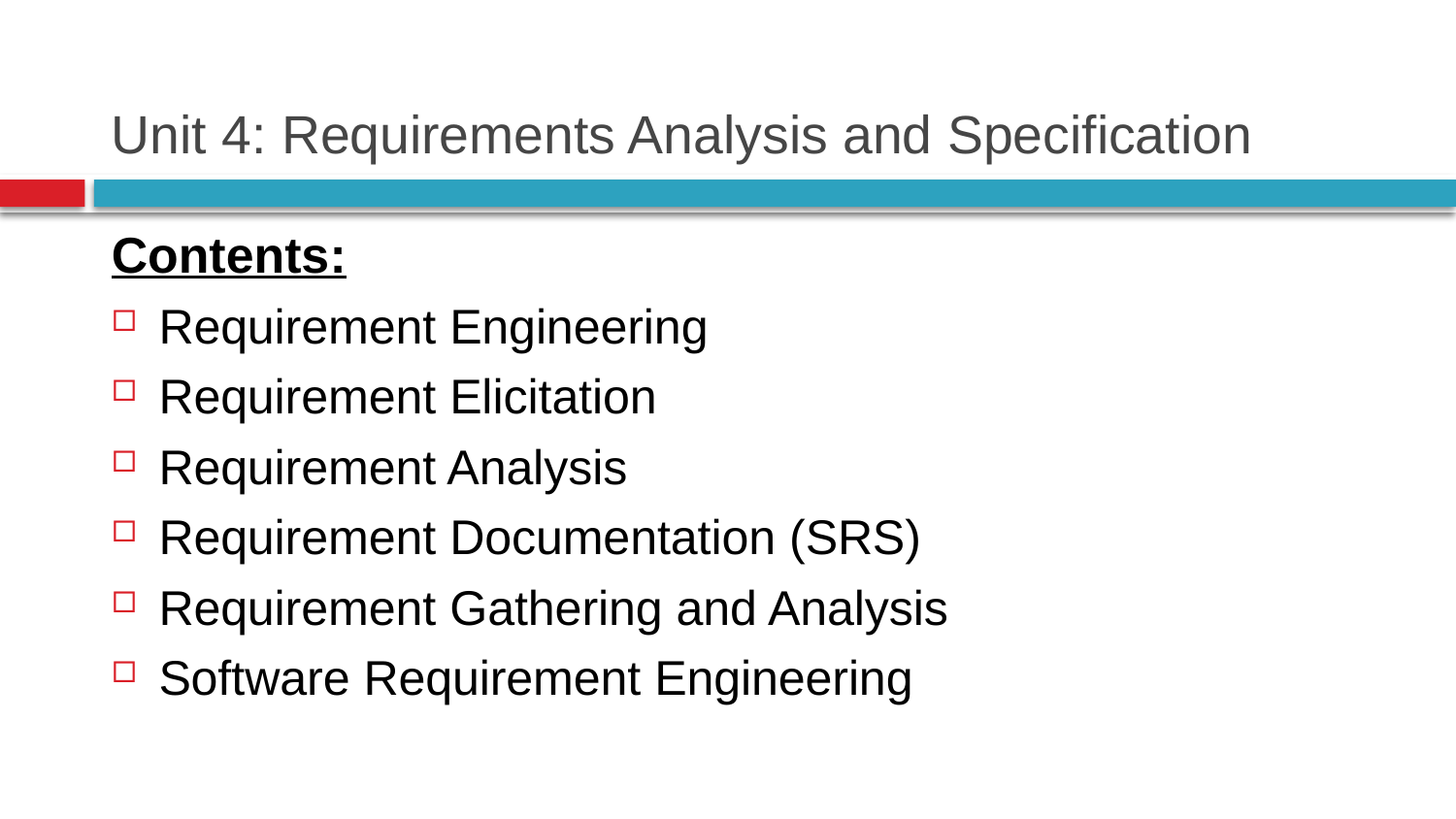

# Unit 4: Requirements Analysis and Specification
Contents:
Requirement Engineering
Requirement Elicitation
Requirement Analysis
Requirement Documentation (SRS)
Requirement Gathering and Analysis
Software Requirement Engineering